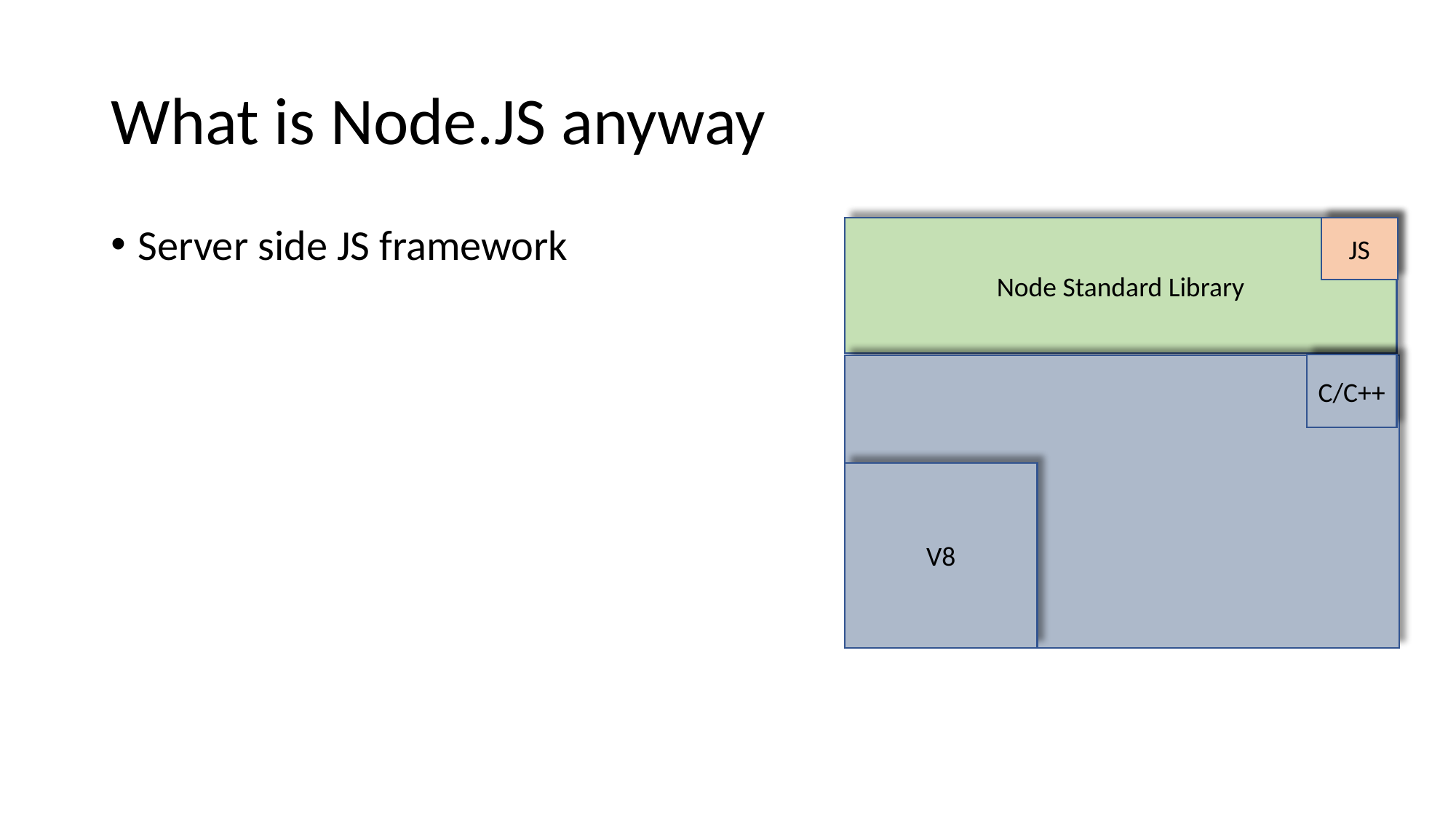

# What is Node.JS anyway
JS
Server side JS framework
Node Standard Library
C/C++

V8